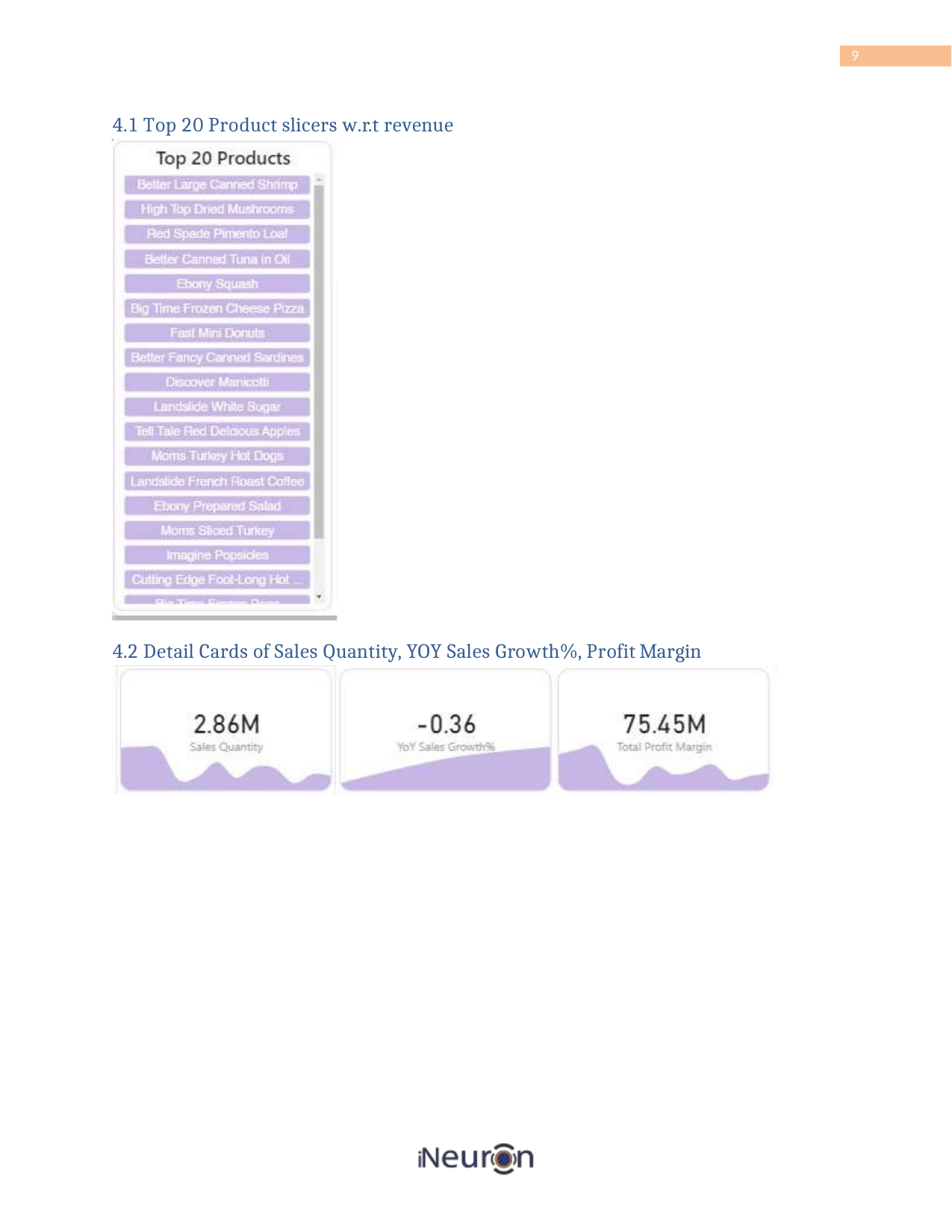

9
4.1 Top 20 Product slicers w.r.t revenue

4.2 Detail Cards of Sales Quantity, YOY Sales Growth%, Profit Margin